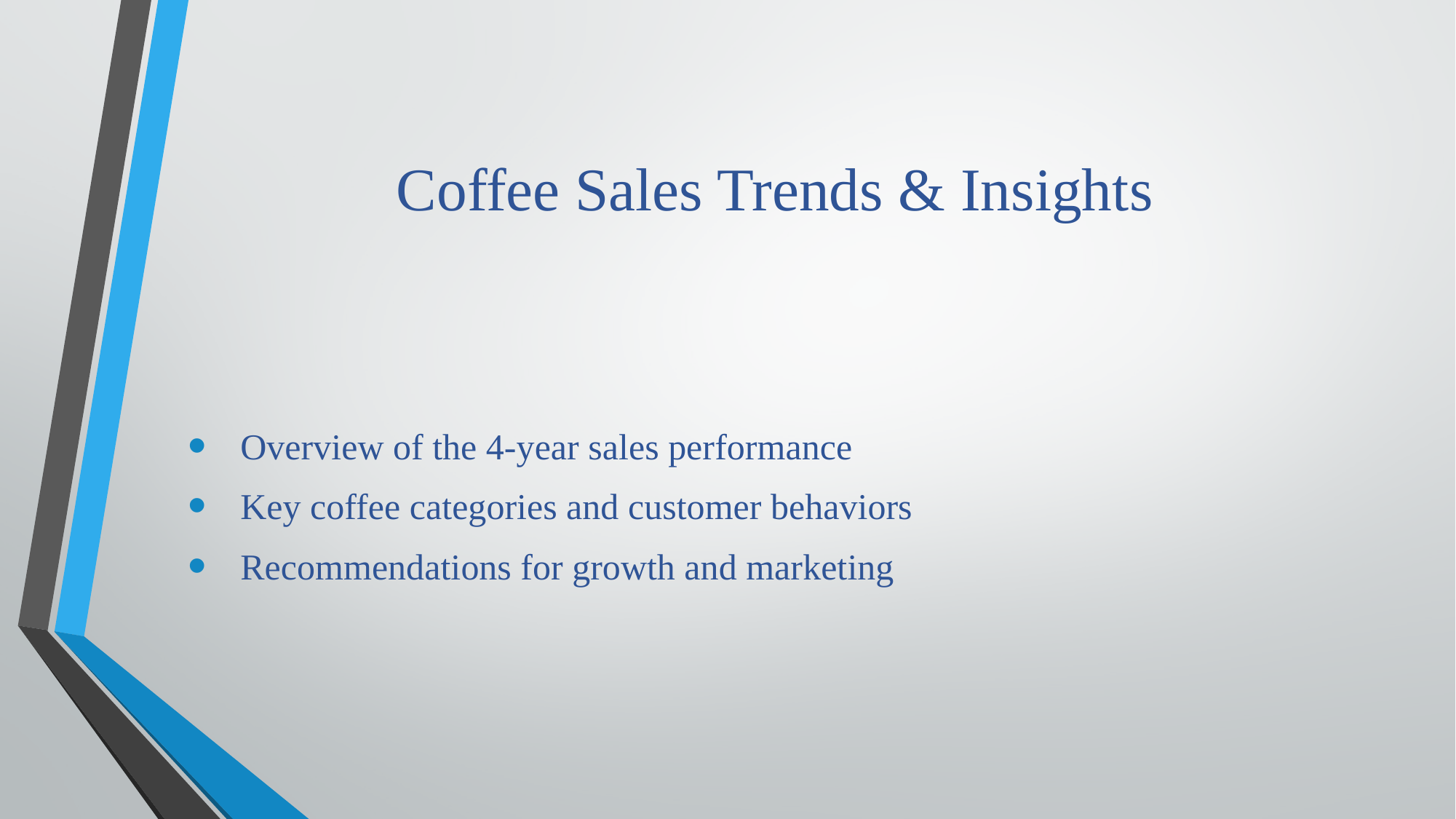

# Coffee Sales Trends & Insights
  Overview of the 4-year sales performance
  Key coffee categories and customer behaviors
  Recommendations for growth and marketing